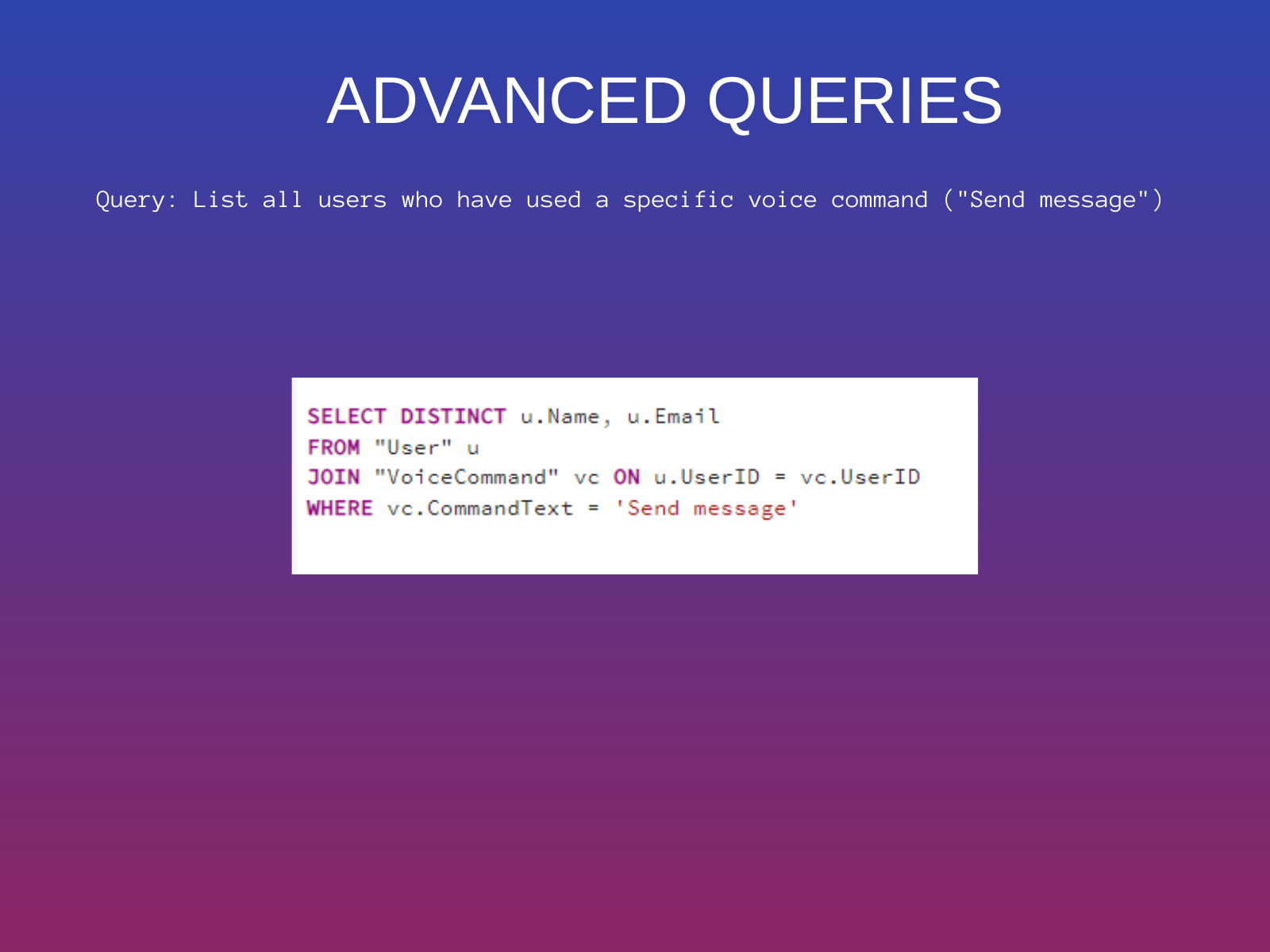

ADVANCED QUERIES
Query: List all users who have used a specific voice command ("Send message")